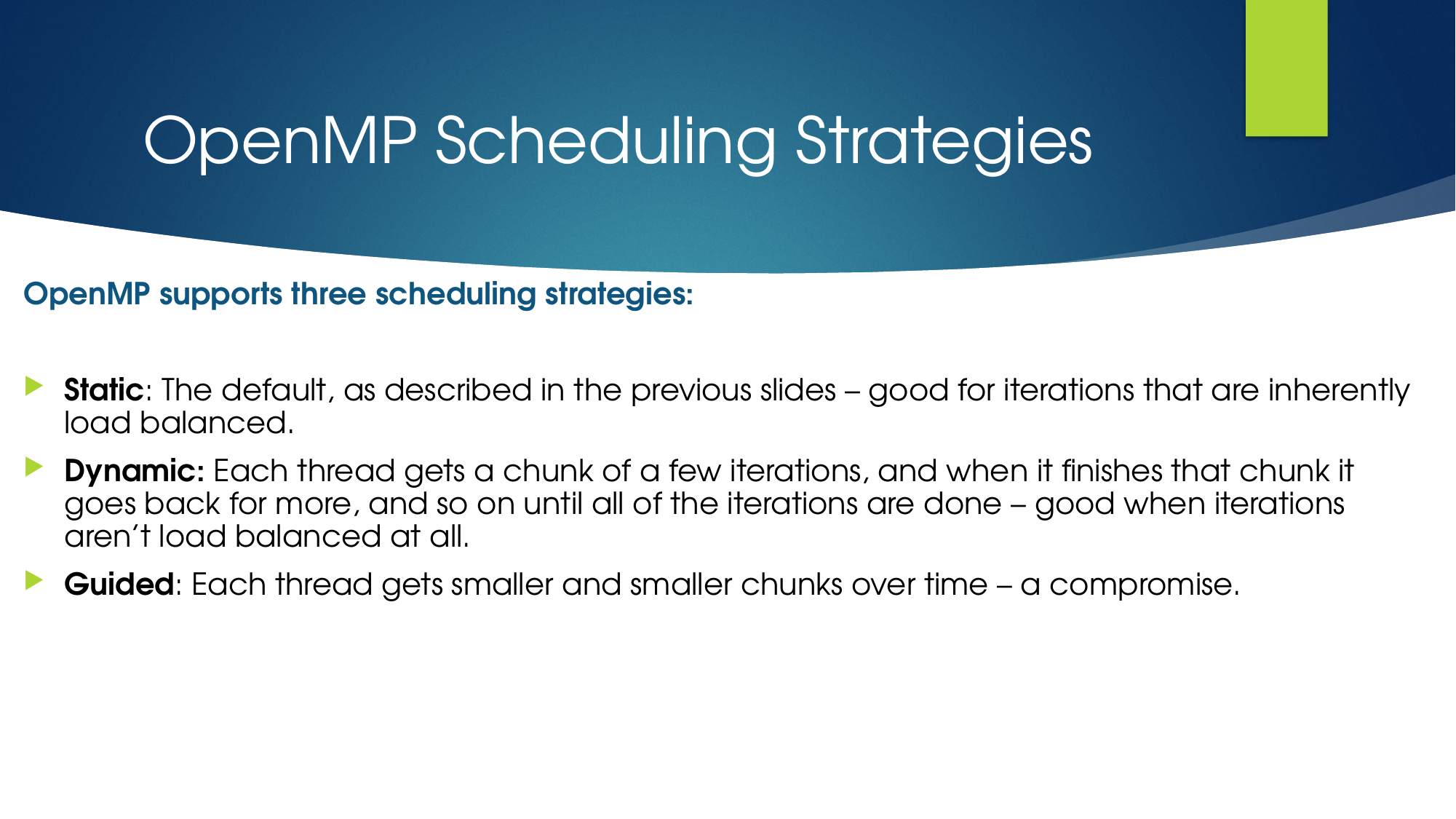

# OpenMP Scheduling Strategies

OpenMP supports three scheduling strategies:

Static: The default, as described in the previous slides – good for iterations that are inherently load balanced.
Dynamic: Each thread gets a chunk of a few iterations, and when it finishes that chunk it goes back for more, and so on until all of the iterations are done – good when iterations aren’t load balanced at all.
Guided: Each thread gets smaller and smaller chunks over time – a compromise.